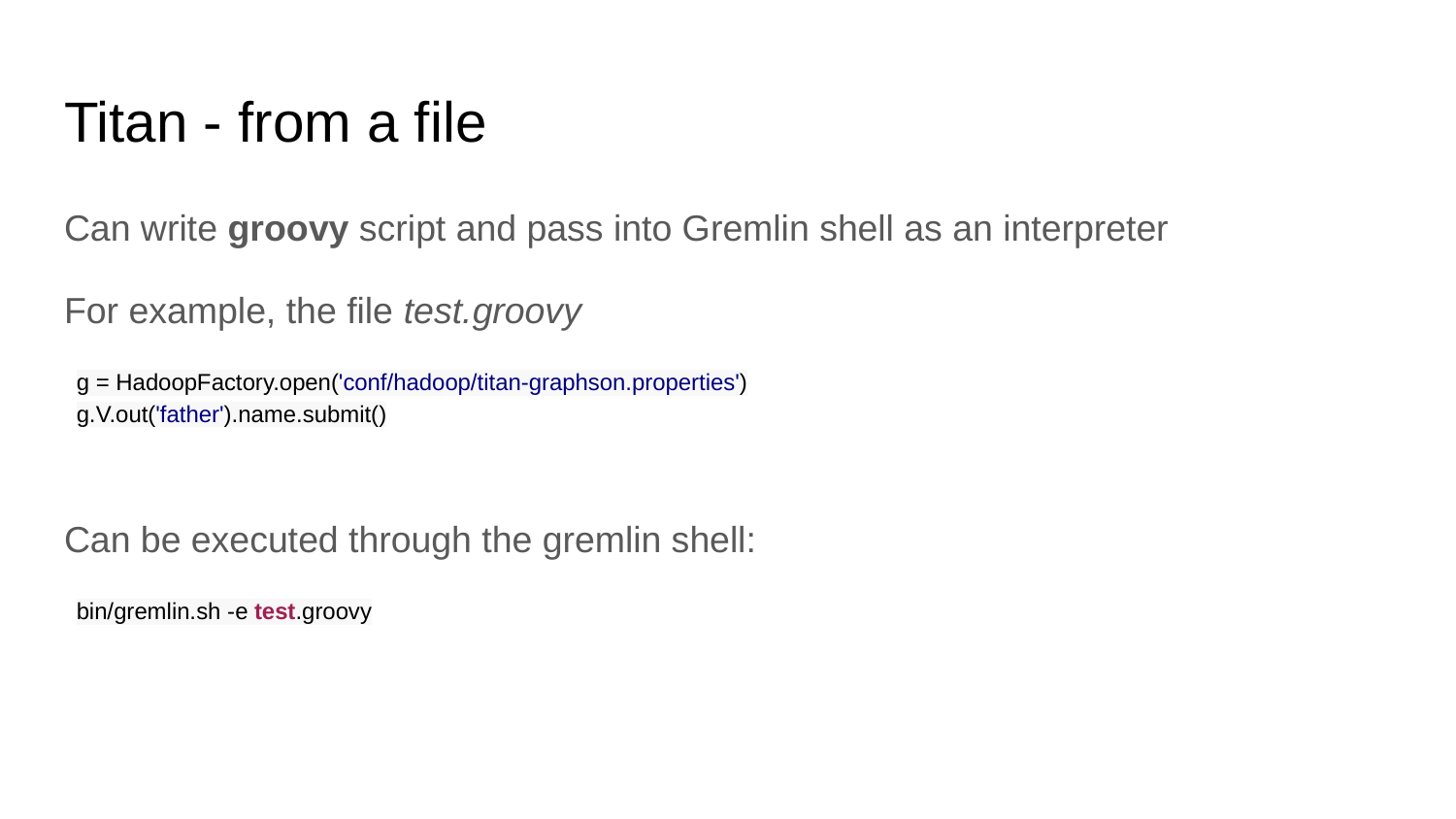

# Titan - from a file
Can write groovy script and pass into Gremlin shell as an interpreter
For example, the file test.groovy
g = HadoopFactory.open('conf/hadoop/titan-graphson.properties')
g.V.out('father').name.submit()

Can be executed through the gremlin shell:
bin/gremlin.sh -e test.groovy